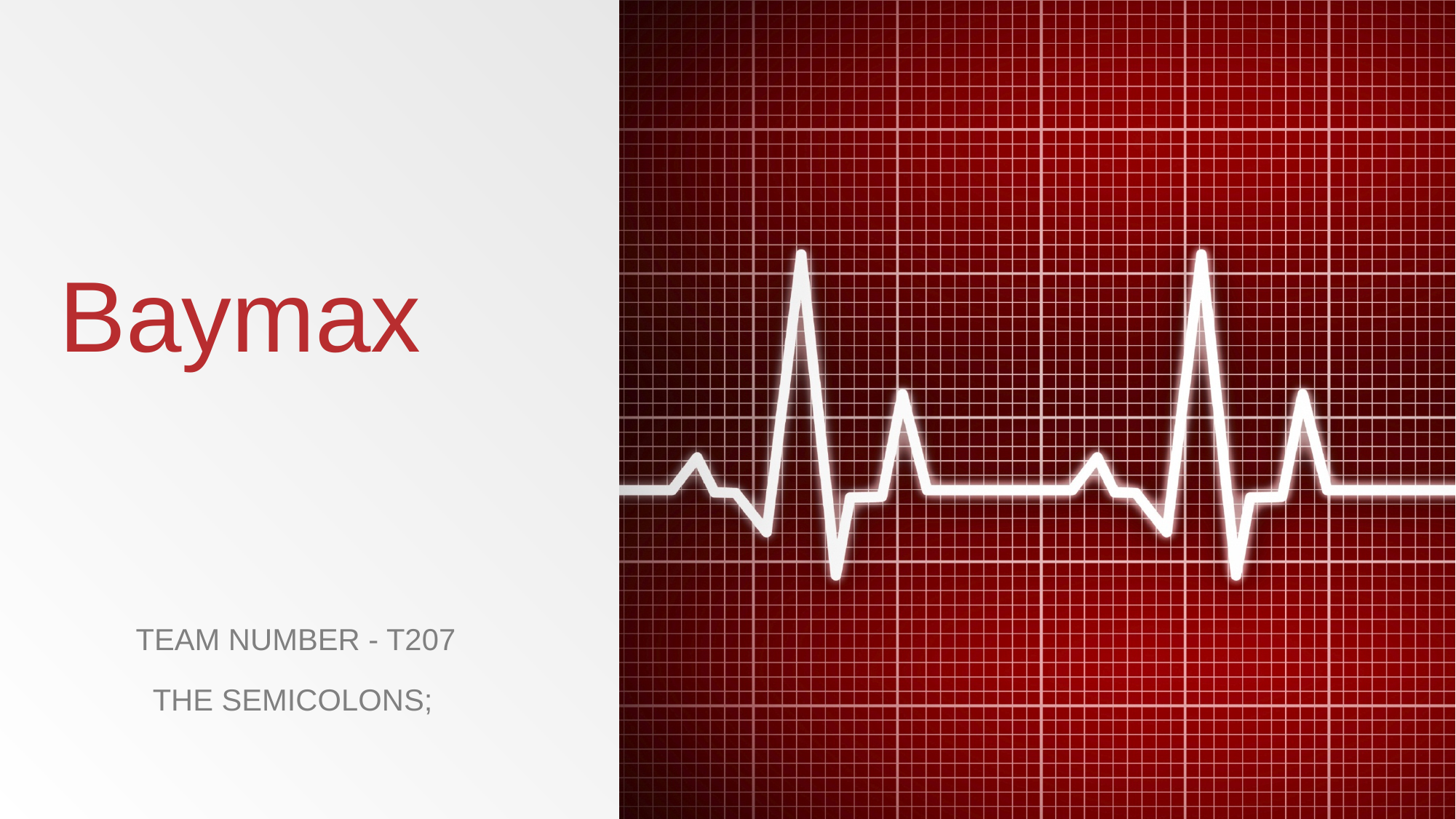

# Baymax
      Team NUMBER - T207
        THE SEMICOLONS;